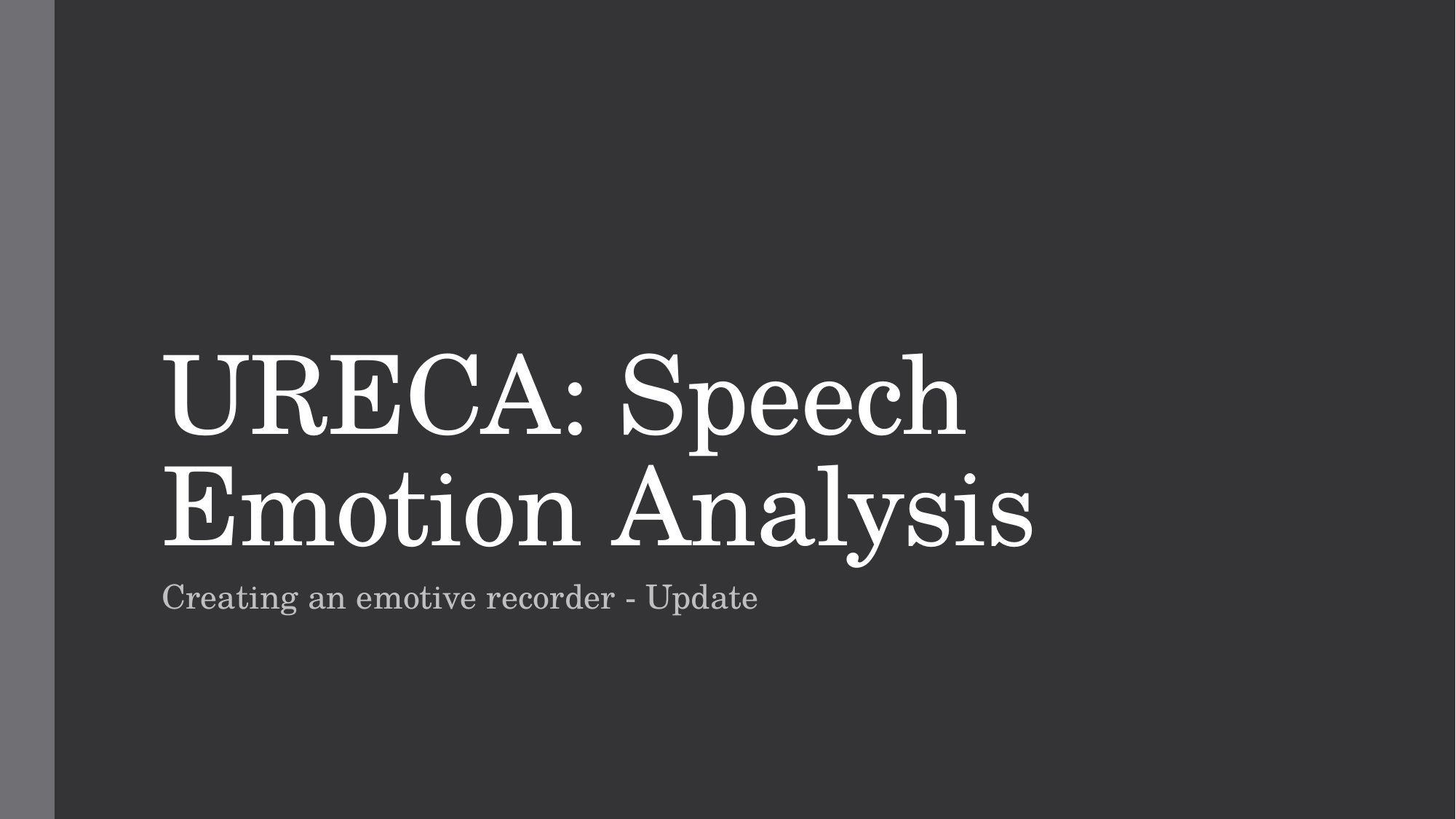

# URECA: Speech Emotion Analysis
Creating an emotive recorder - Update